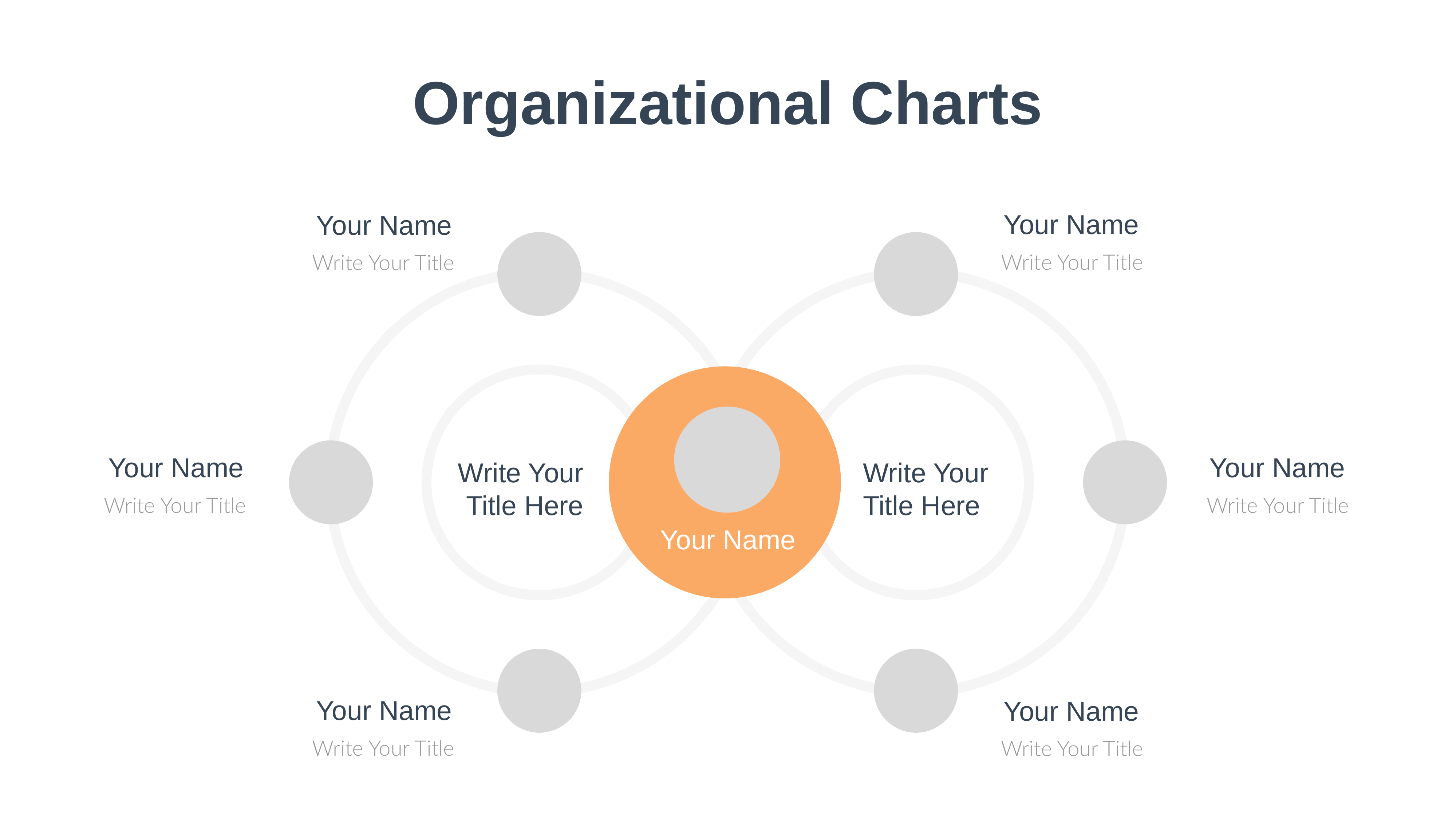

Organizational Charts
Your Name
Write Your Title
Your Name
Write Your Title

Your Name
Your Name
Write Your Title
Your Name
Write Your Title
Write Your Title Here
Write Your Title Here
Your Name
Write Your Title
Your Name
Write Your Title